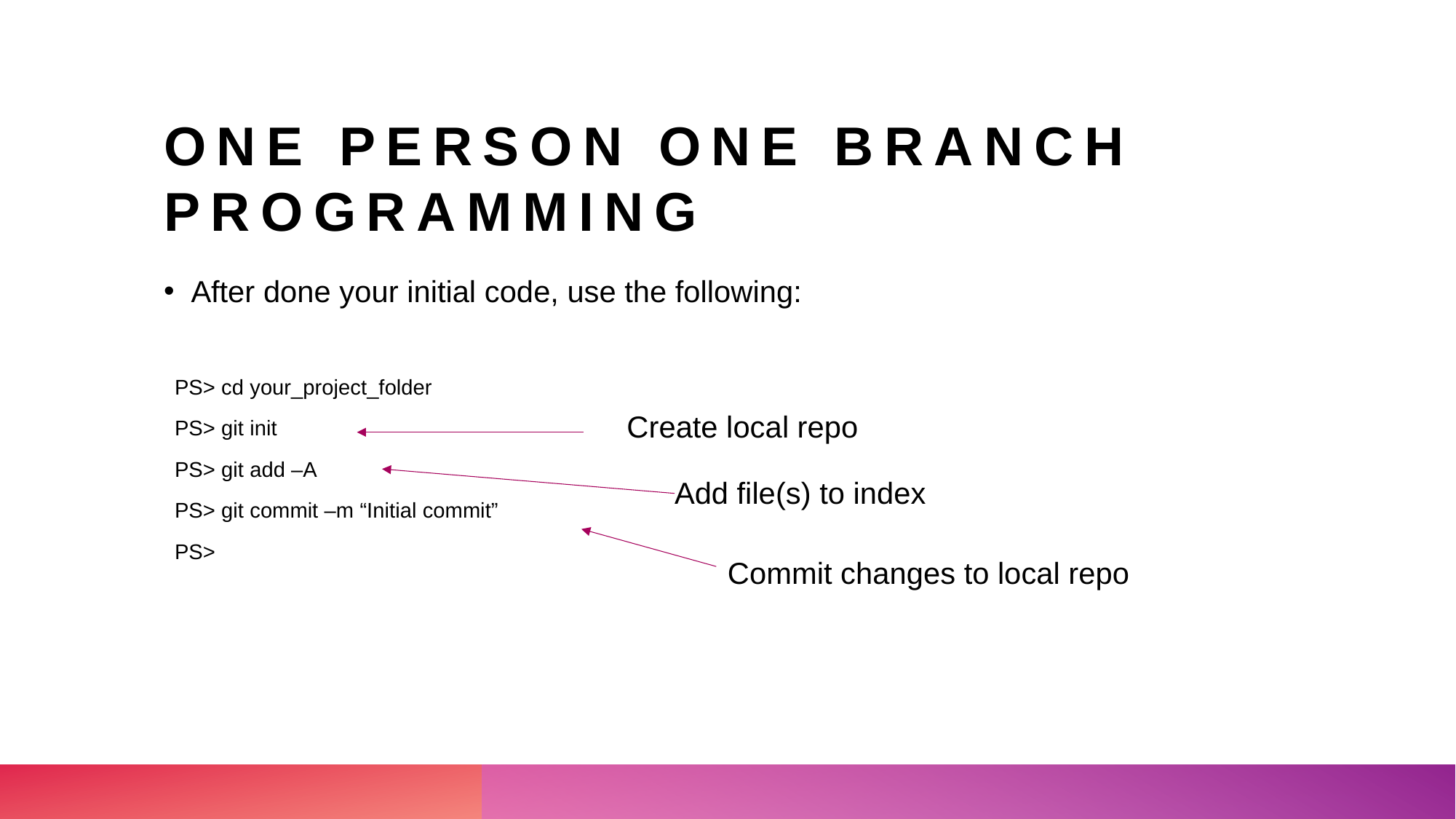

# One person one branch programming
After done your initial code, use the following:
PS> cd your_project_folder
PS> git init
PS> git add –A
PS> git commit –m “Initial commit”
PS>
Create local repo
Add file(s) to index
Commit changes to local repo